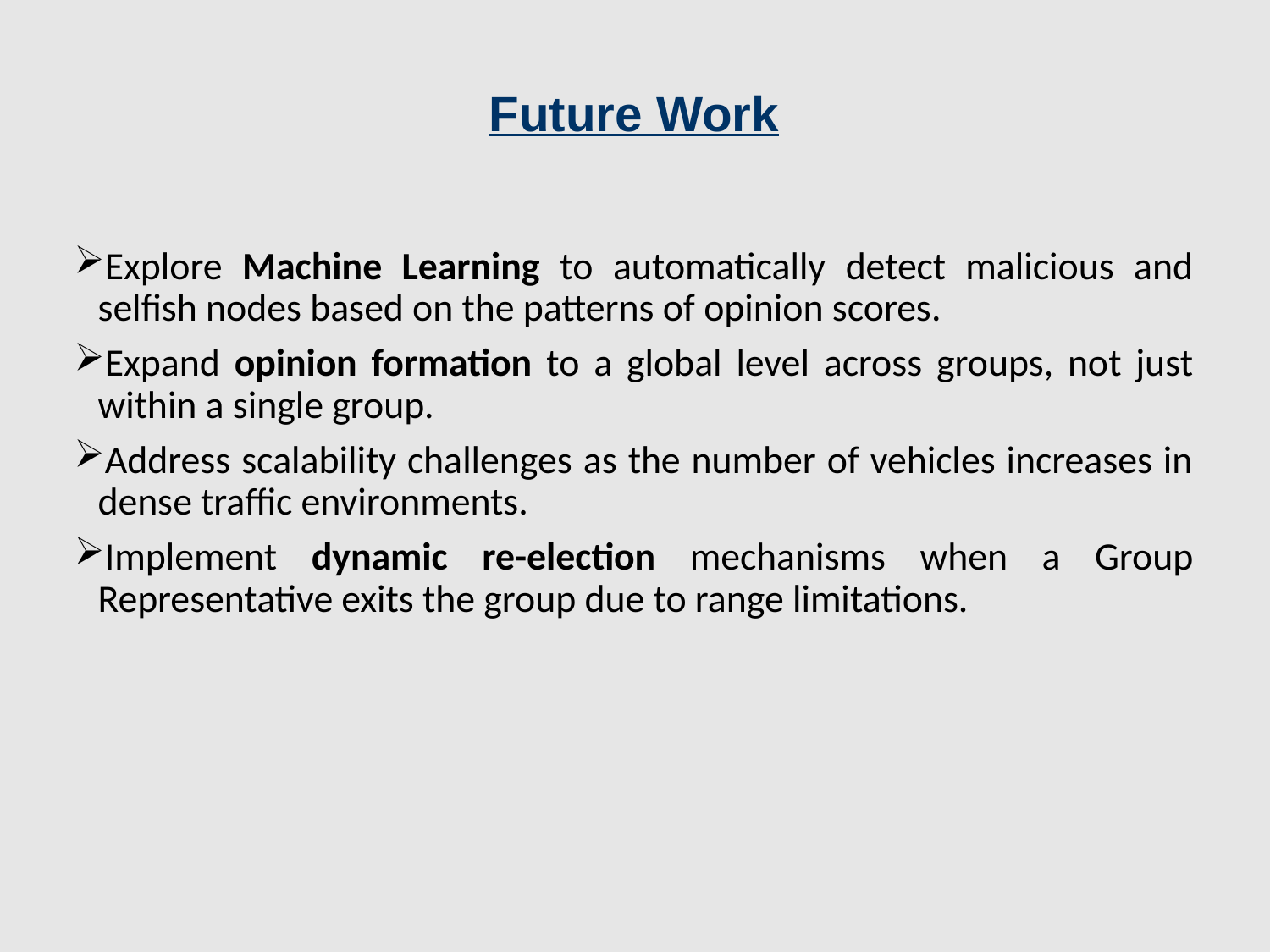

# Future Work

Explore Machine Learning to automatically detect malicious and selfish nodes based on the patterns of opinion scores.
Expand opinion formation to a global level across groups, not just within a single group.
Address scalability challenges as the number of vehicles increases in dense traffic environments.
Implement dynamic re-election mechanisms when a Group Representative exits the group due to range limitations.